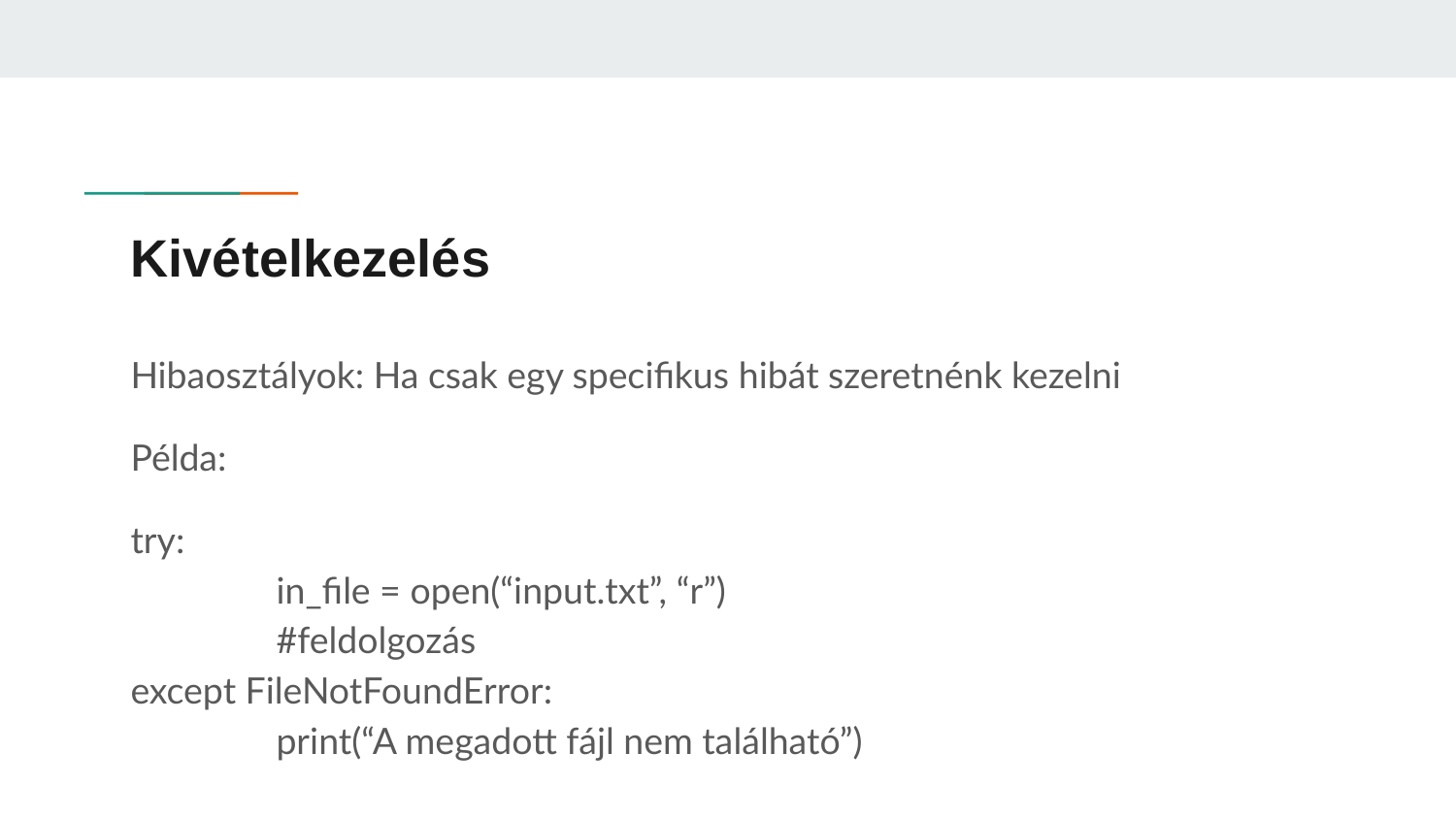

# Kivételkezelés
Hibaosztályok: Ha csak egy specifikus hibát szeretnénk kezelni
Példa:
try:
	in_file = open(“input.txt”, “r”)
	#feldolgozás
except FileNotFoundError:
	print(“A megadott fájl nem található”)